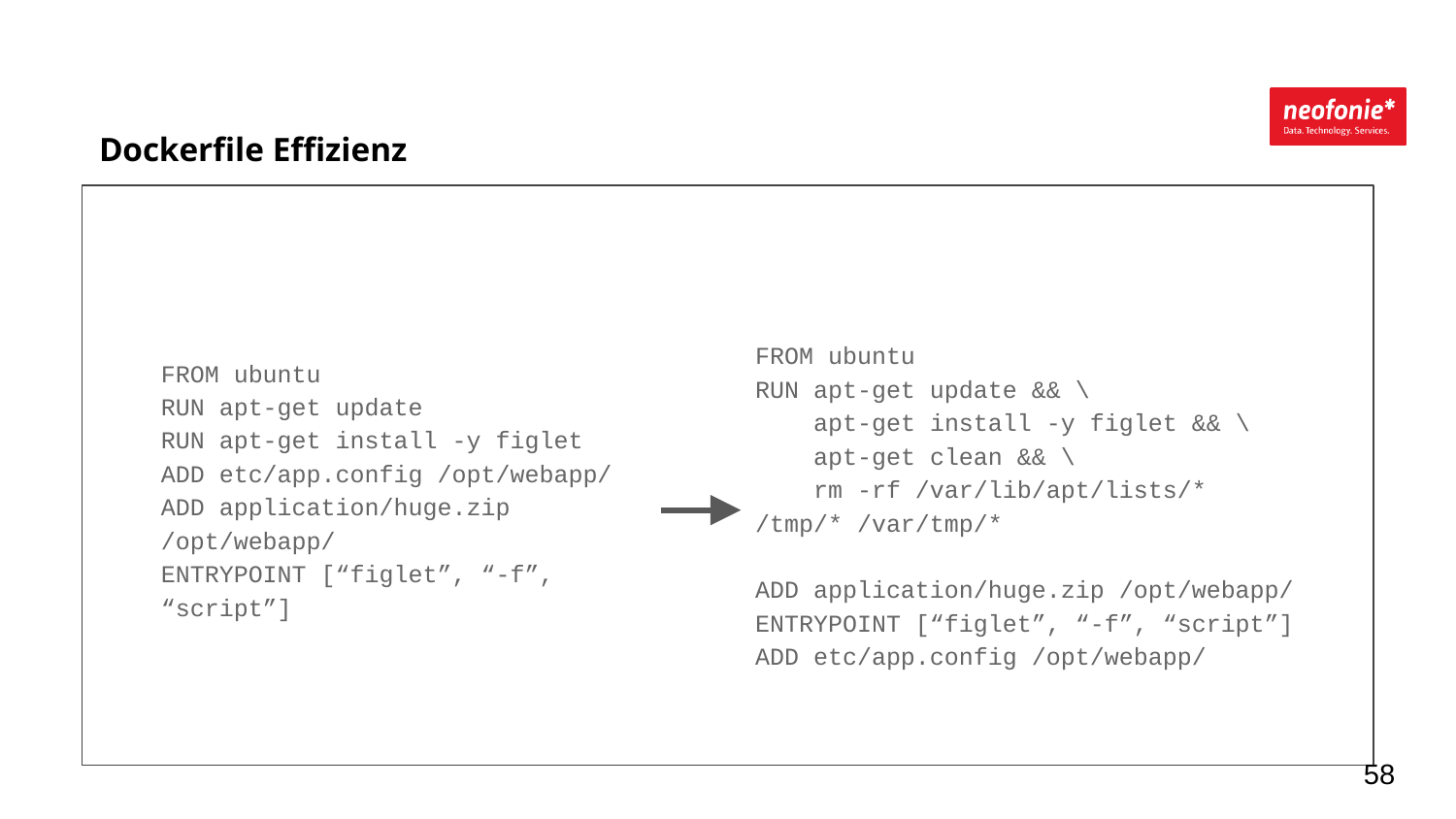

Dockerfile Effizienz

FROM ubuntu
RUN apt-get update && \
    apt-get install -y figlet && \
    apt-get clean && \
    rm -rf /var/lib/apt/lists/* /tmp/* /var/tmp/*

ADD application/huge.zip /opt/webapp/
ENTRYPOINT [“figlet”, “-f”, “script”]
ADD etc/app.config /opt/webapp/
FROM ubuntu
RUN apt-get update
RUN apt-get install -y figlet
ADD etc/app.config /opt/webapp/
ADD application/huge.zip /opt/webapp/
ENTRYPOINT [“figlet”, “-f”, “script”]
58